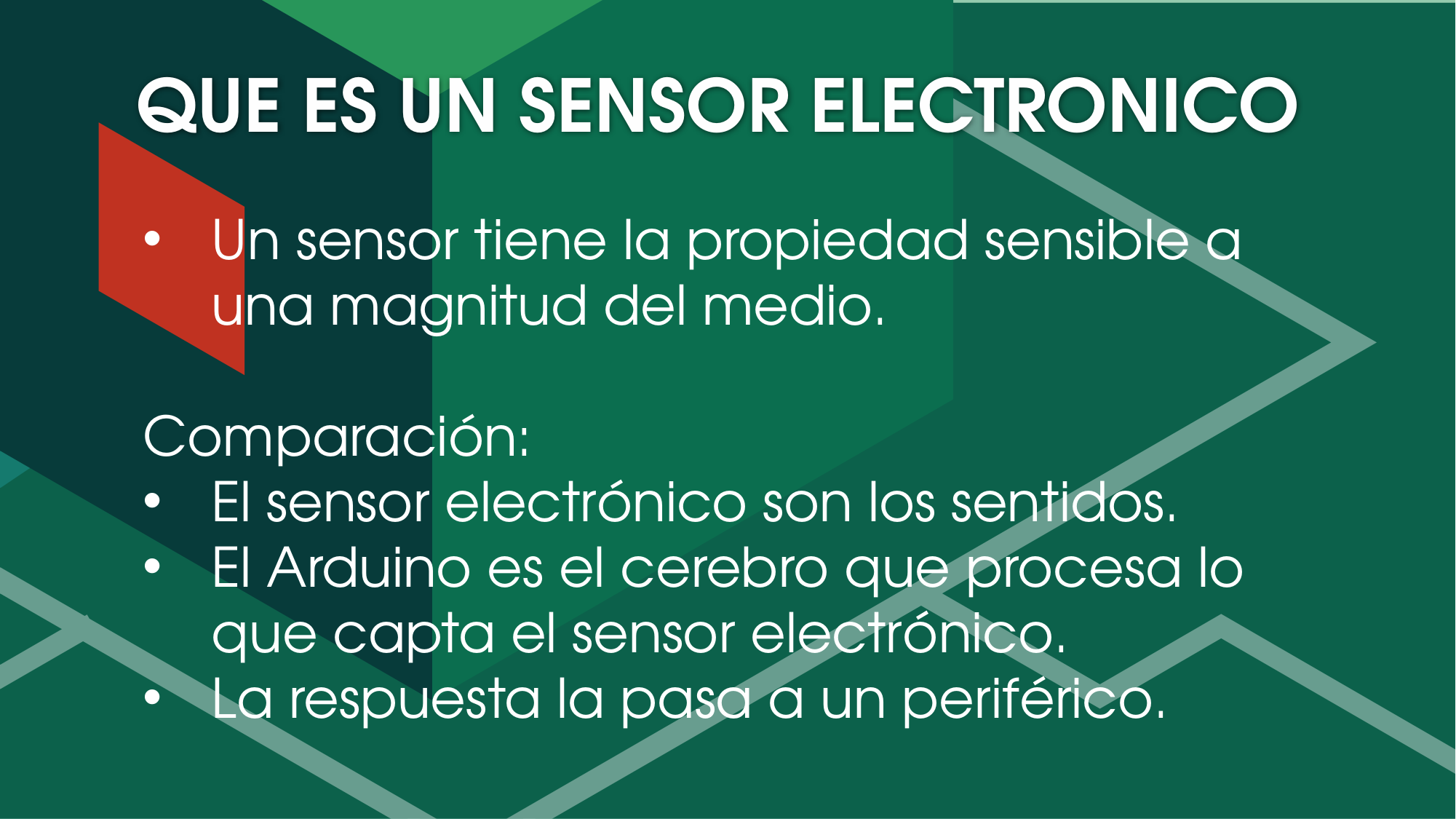

# QUE ES UN SENSOR ELECTRONICO
Un sensor tiene la propiedad sensible a una magnitud del medio.

Comparación:
El sensor electrónico son los sentidos.
El Arduino es el cerebro que procesa lo que capta el sensor electrónico.
La respuesta la pasa a un periférico.